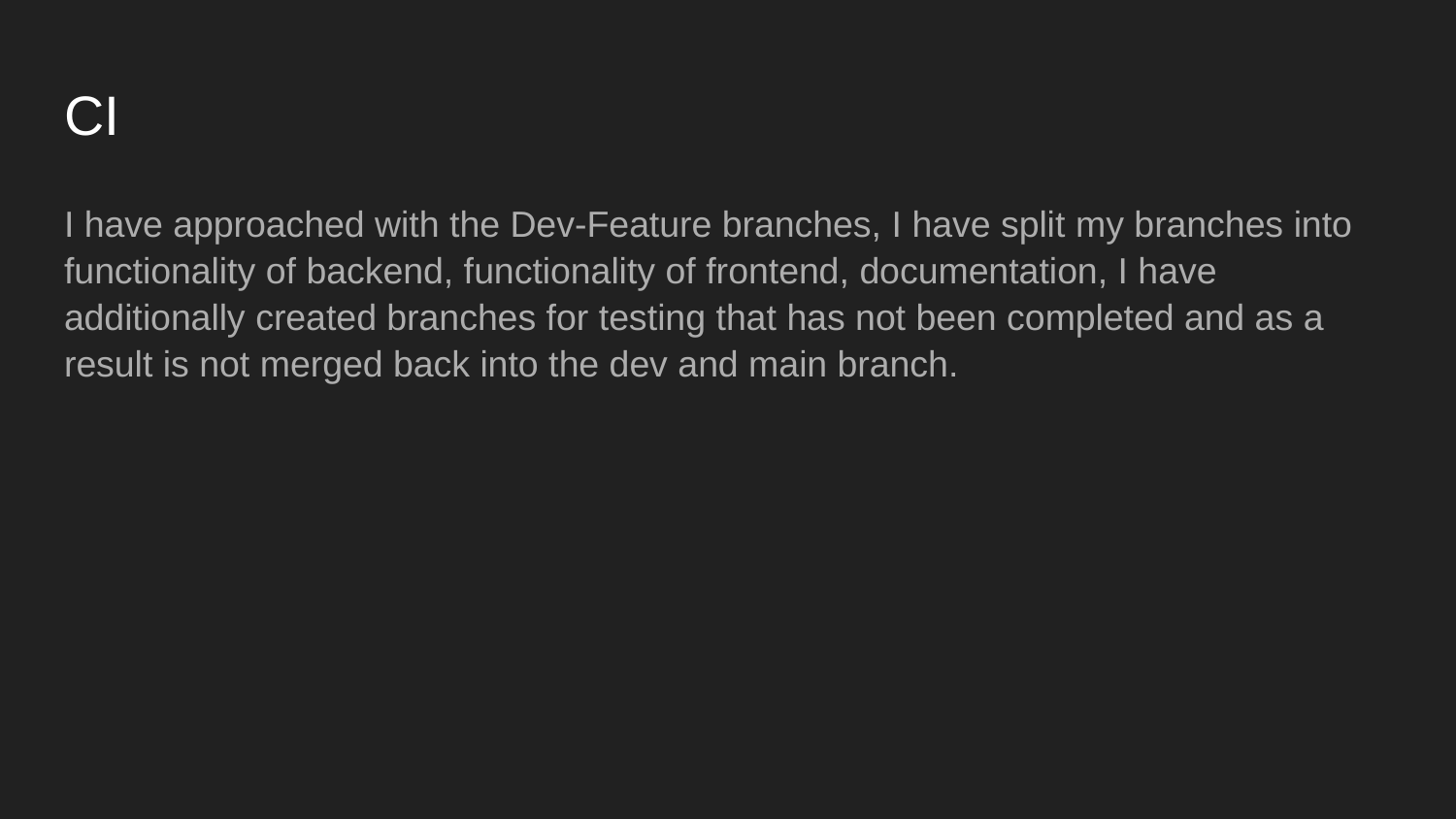

# CI
I have approached with the Dev-Feature branches, I have split my branches into functionality of backend, functionality of frontend, documentation, I have additionally created branches for testing that has not been completed and as a result is not merged back into the dev and main branch.